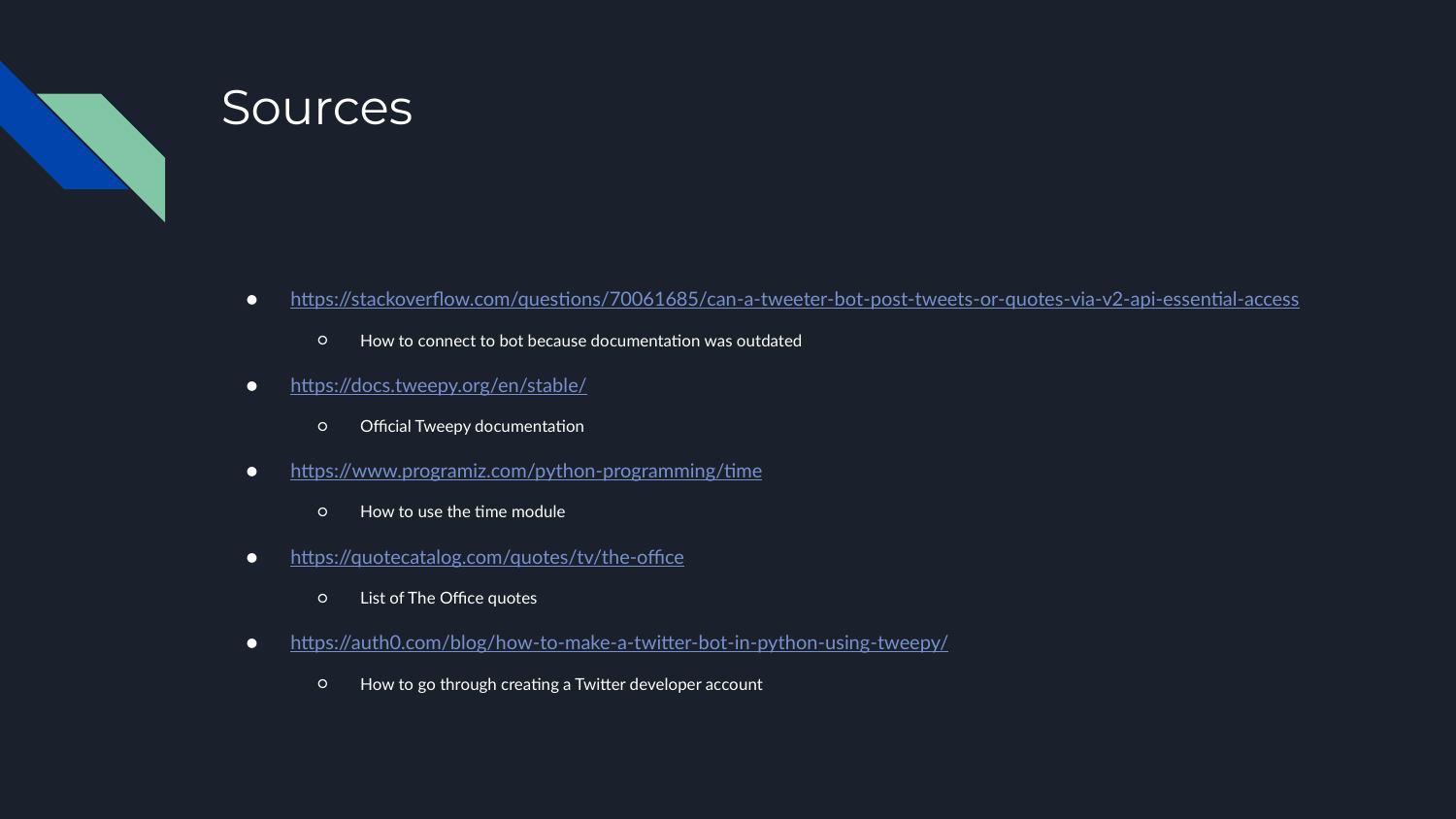

# Sources
https://stackoverflow.com/questions/70061685/can-a-tweeter-bot-post-tweets-or-quotes-via-v2-api-essential-access
How to connect to bot because documentation was outdated
https://docs.tweepy.org/en/stable/
Official Tweepy documentation
https://www.programiz.com/python-programming/time
How to use the time module
https://quotecatalog.com/quotes/tv/the-office
List of The Office quotes
https://auth0.com/blog/how-to-make-a-twitter-bot-in-python-using-tweepy/
How to go through creating a Twitter developer account